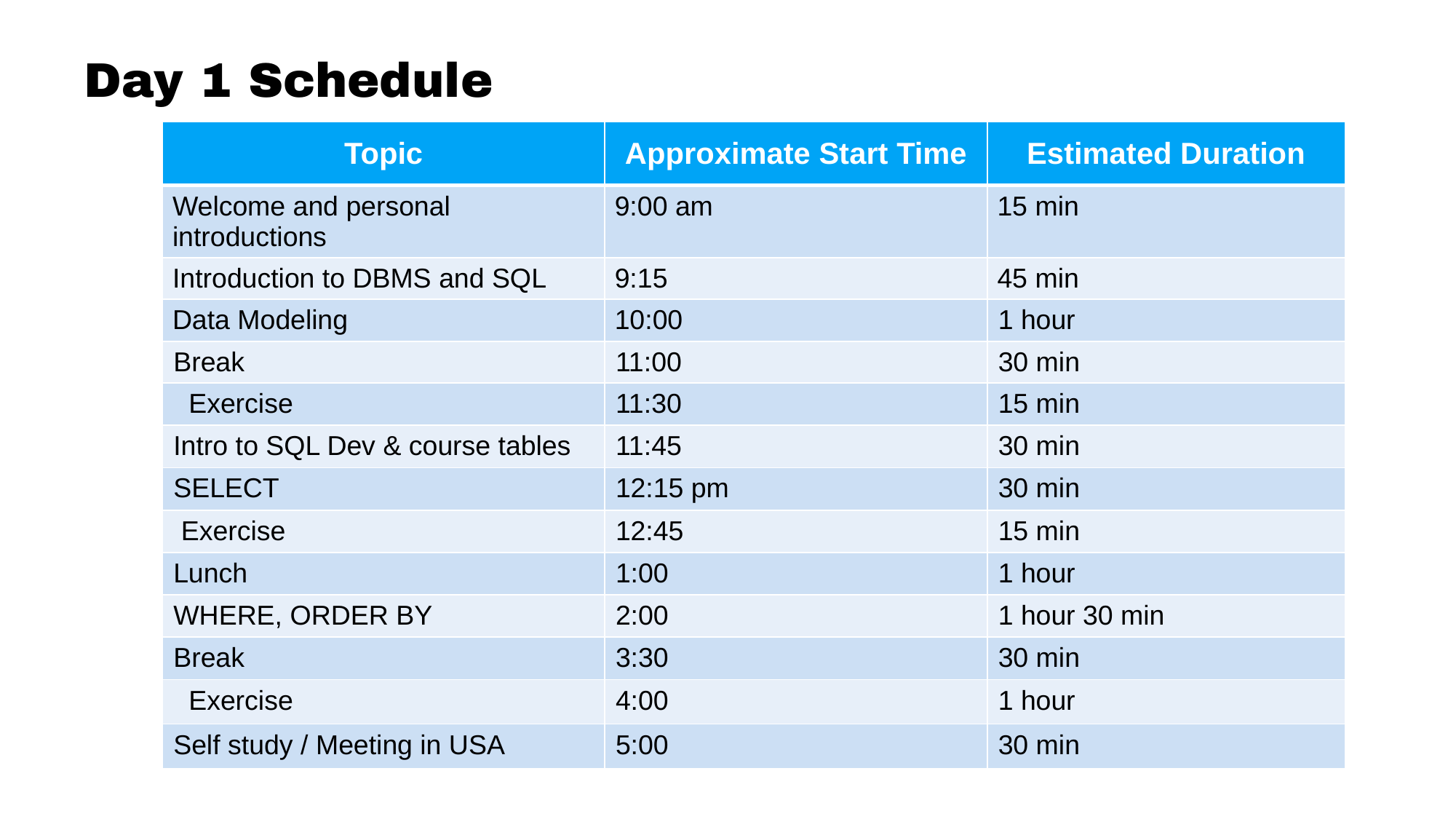

# Day 1 Schedule
| Topic | Approximate Start Time | Estimated Duration |
| --- | --- | --- |
| Welcome and personal introductions | 9:00 am | 15 min |
| Introduction to DBMS and SQL | 9:15 | 45 min |
| Data Modeling | 10:00 | 1 hour |
| Break | 11:00 | 30 min |
| Exercise | 11:30 | 15 min |
| Intro to SQL Dev & course tables | 11:45 | 30 min |
| SELECT | 12:15 pm | 30 min |
| Exercise | 12:45 | 15 min |
| Lunch | 1:00 | 1 hour |
| WHERE, ORDER BY | 2:00 | 1 hour 30 min |
| Break | 3:30 | 30 min |
| Exercise | 4:00 | 1 hour |
| Self study / Meeting in USA | 5:00 | 30 min |